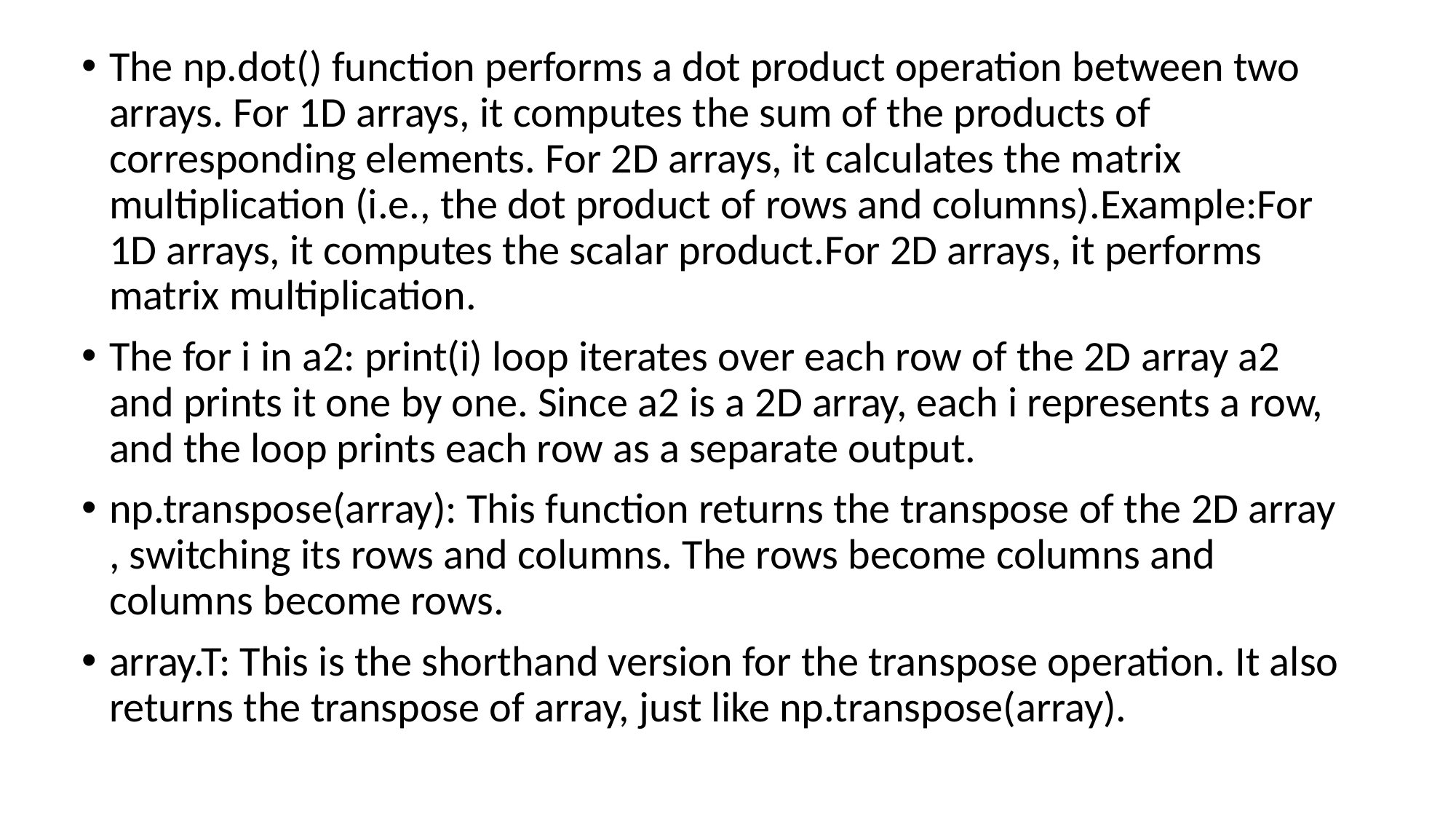

The np.dot() function performs a dot product operation between two arrays. For 1D arrays, it computes the sum of the products of corresponding elements. For 2D arrays, it calculates the matrix multiplication (i.e., the dot product of rows and columns).Example:For 1D arrays, it computes the scalar product.For 2D arrays, it performs matrix multiplication.
The for i in a2: print(i) loop iterates over each row of the 2D array a2 and prints it one by one. Since a2 is a 2D array, each i represents a row, and the loop prints each row as a separate output.
np.transpose(array): This function returns the transpose of the 2D array , switching its rows and columns. The rows become columns and columns become rows.
array.T: This is the shorthand version for the transpose operation. It also returns the transpose of array, just like np.transpose(array).